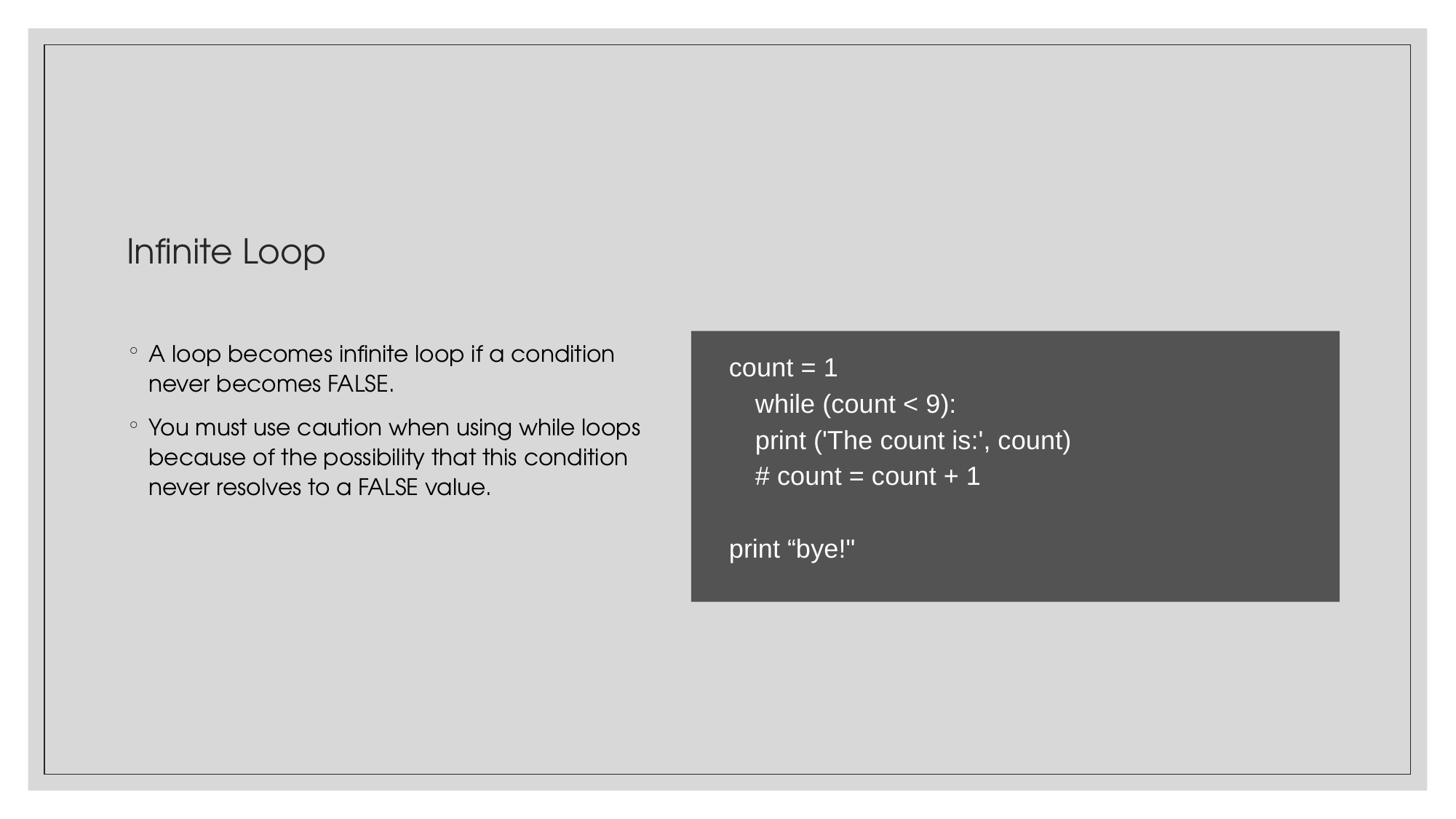

# Infinite Loop

count = 1
	while (count < 9):
	print ('The count is:', count)
	# count = count + 1

print “bye!"
A loop becomes infinite loop if a condition never becomes FALSE.
You must use caution when using while loops because of the possibility that this condition never resolves to a FALSE value.